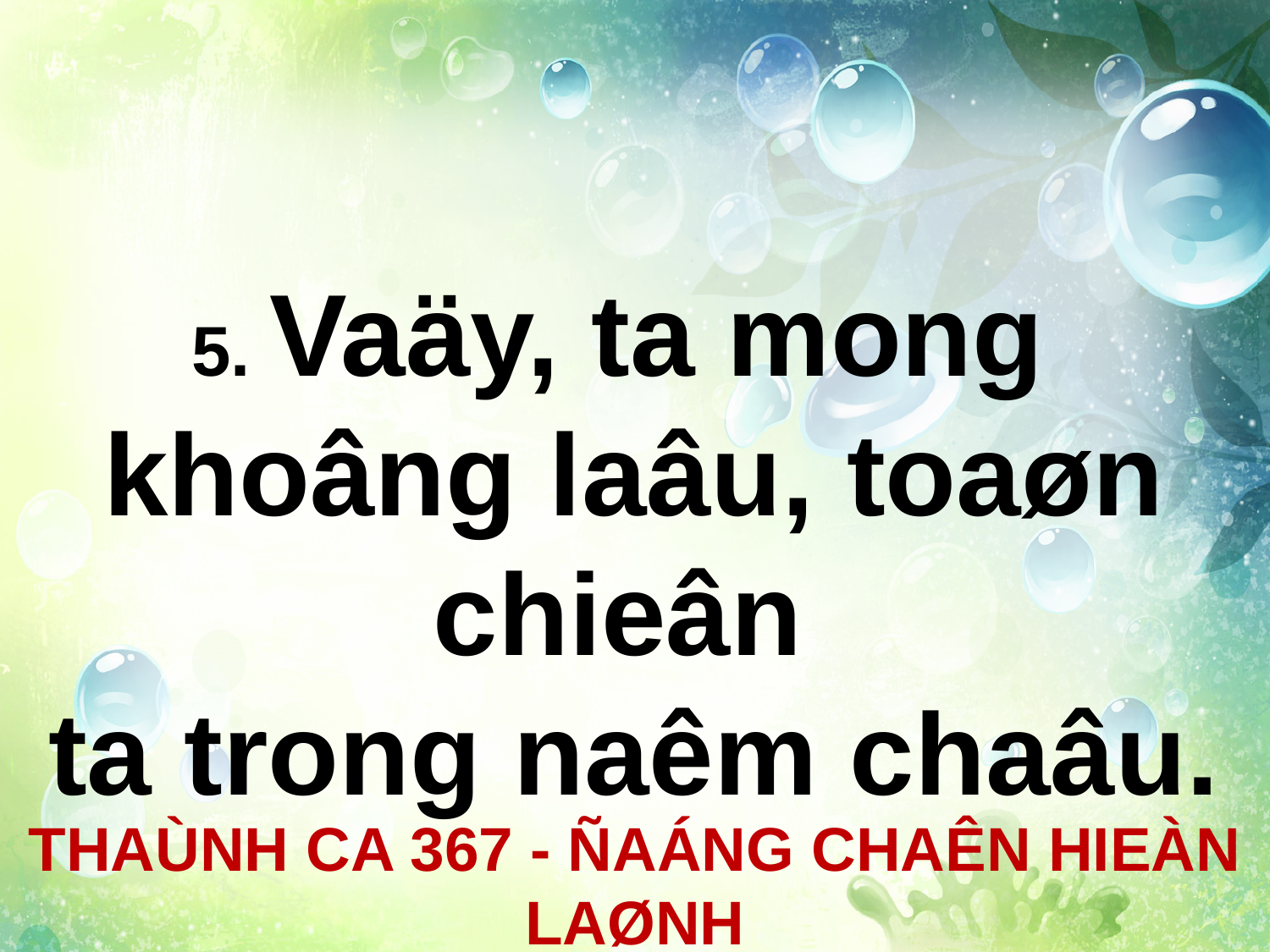

5. Vaäy, ta mong
khoâng laâu, toaøn chieân
ta trong naêm chaâu.
THAÙNH CA 367 - ÑAÁNG CHAÊN HIEÀN LAØNH